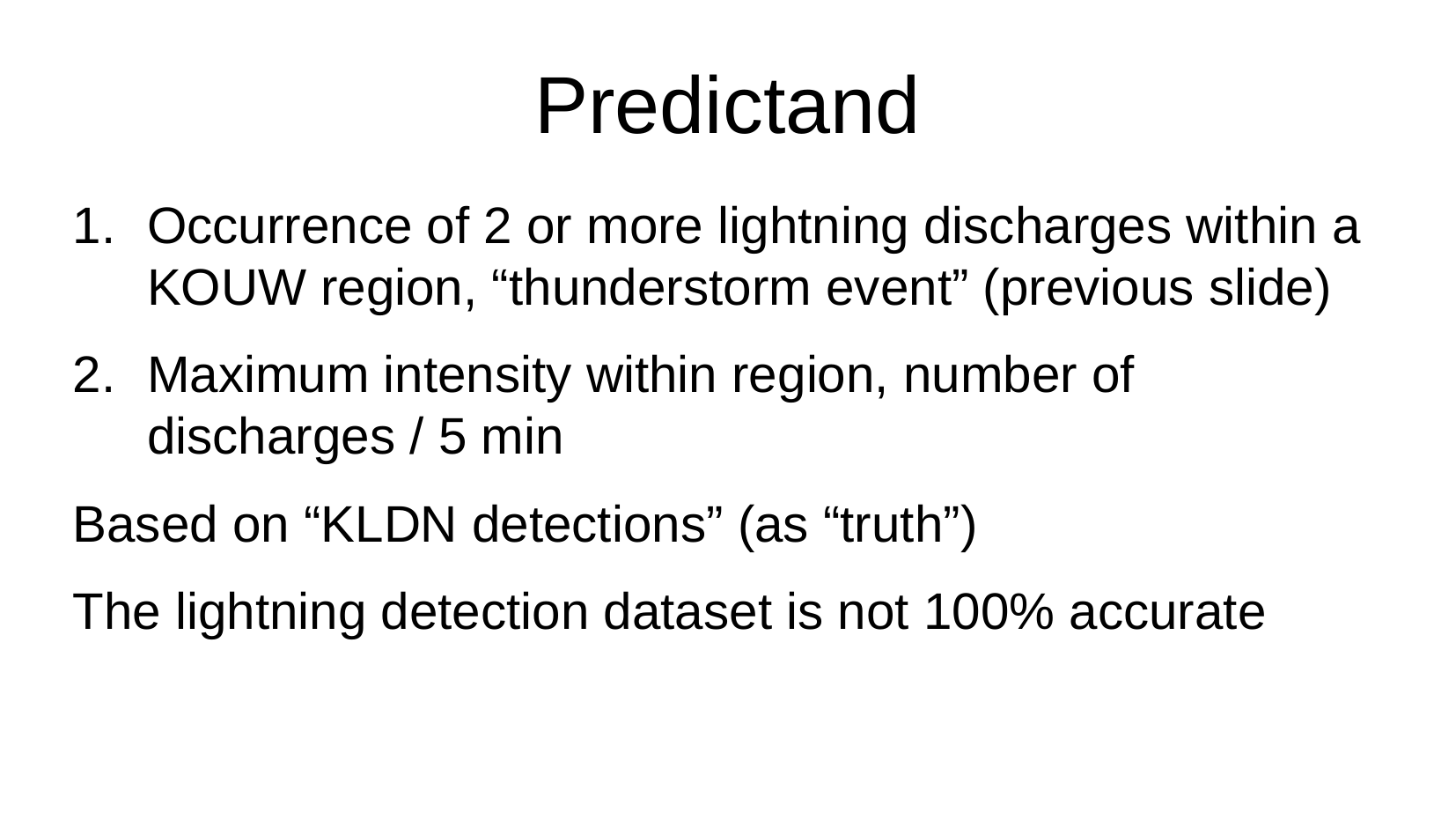

Predictand
Occurrence of 2 or more lightning discharges within a KOUW region, “thunderstorm event” (previous slide)
Maximum intensity within region, number of discharges / 5 min
Based on “KLDN detections” (as “truth”)
The lightning detection dataset is not 100% accurate